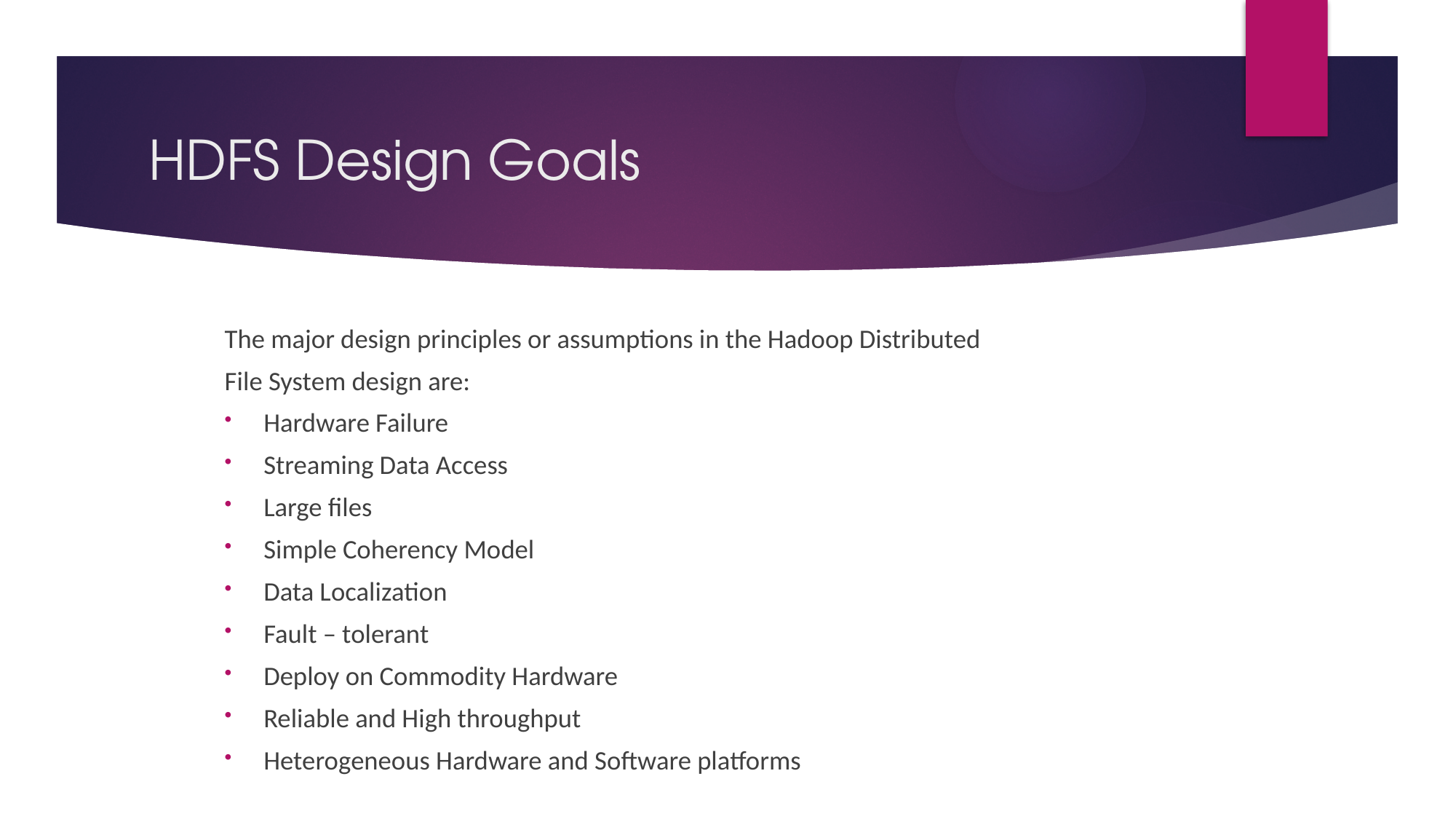

# HDFS Design Goals
The major design principles or assumptions in the Hadoop Distributed
File System design are:
Hardware Failure
Streaming Data Access
Large files
Simple Coherency Model
Data Localization
Fault – tolerant
Deploy on Commodity Hardware
Reliable and High throughput
Heterogeneous Hardware and Software platforms